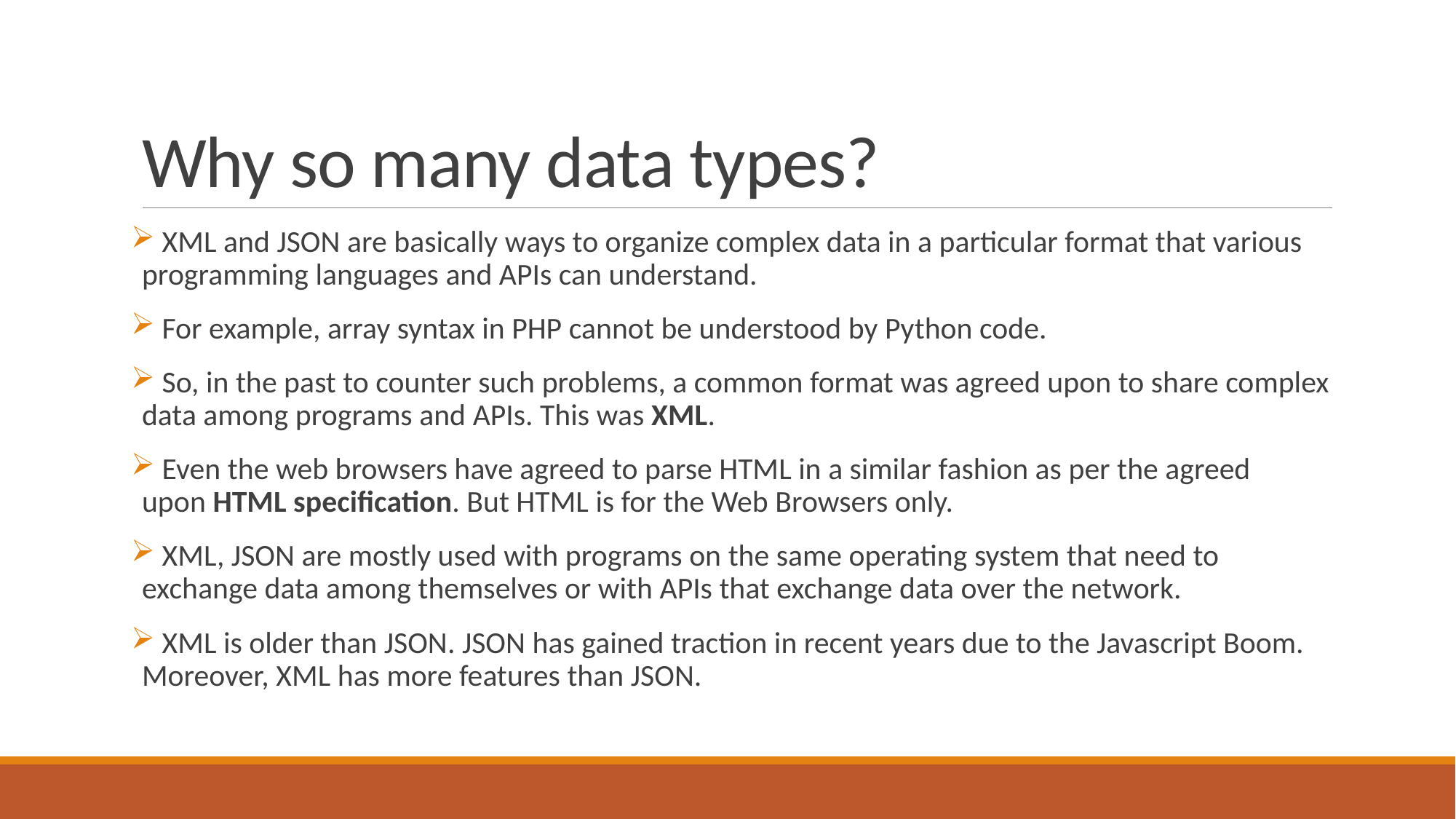

# Why so many data types?
 XML and JSON are basically ways to organize complex data in a particular format that various programming languages and APIs can understand.
 For example, array syntax in PHP cannot be understood by Python code.
 So, in the past to counter such problems, a common format was agreed upon to share complex data among programs and APIs. This was XML.
 Even the web browsers have agreed to parse HTML in a similar fashion as per the agreed upon HTML specification. But HTML is for the Web Browsers only.
 XML, JSON are mostly used with programs on the same operating system that need to exchange data among themselves or with APIs that exchange data over the network.
 XML is older than JSON. JSON has gained traction in recent years due to the Javascript Boom. Moreover, XML has more features than JSON.